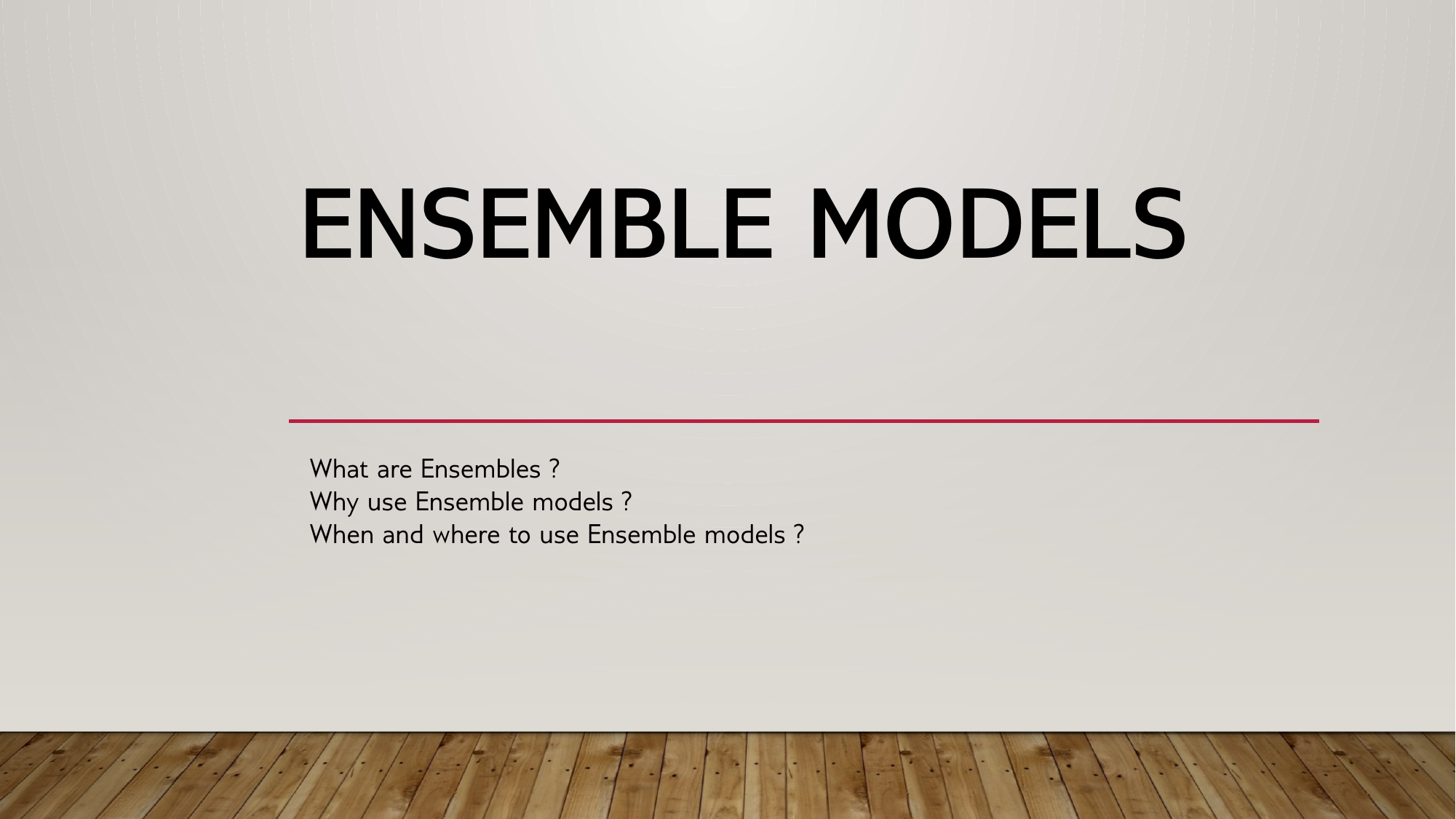

# ENSEMBLE MODELS
What are Ensembles ?
Why use Ensemble models ?
When and where to use Ensemble models ?